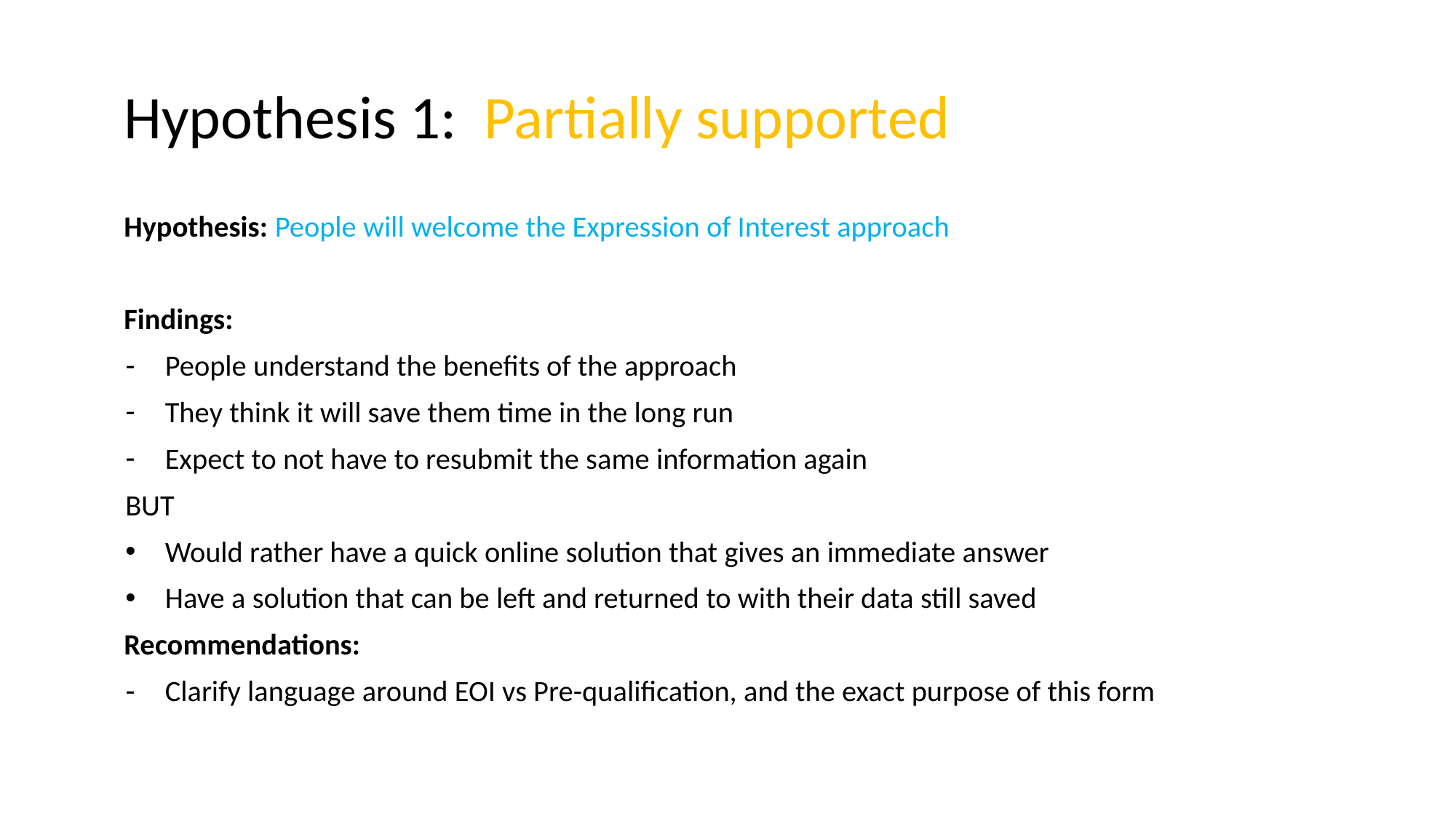

# Hypothesis 1:  Partially supported

Hypothesis: People will welcome the Expression of Interest approach

Findings:
People understand the benefits of the approach
They think it will save them time in the long run
Expect to not have to resubmit the same information again
BUT
Would rather have a quick online solution that gives an immediate answer
Have a solution that can be left and returned to with their data still saved
Recommendations:
Clarify language around EOI vs Pre-qualification, and the exact purpose of this form